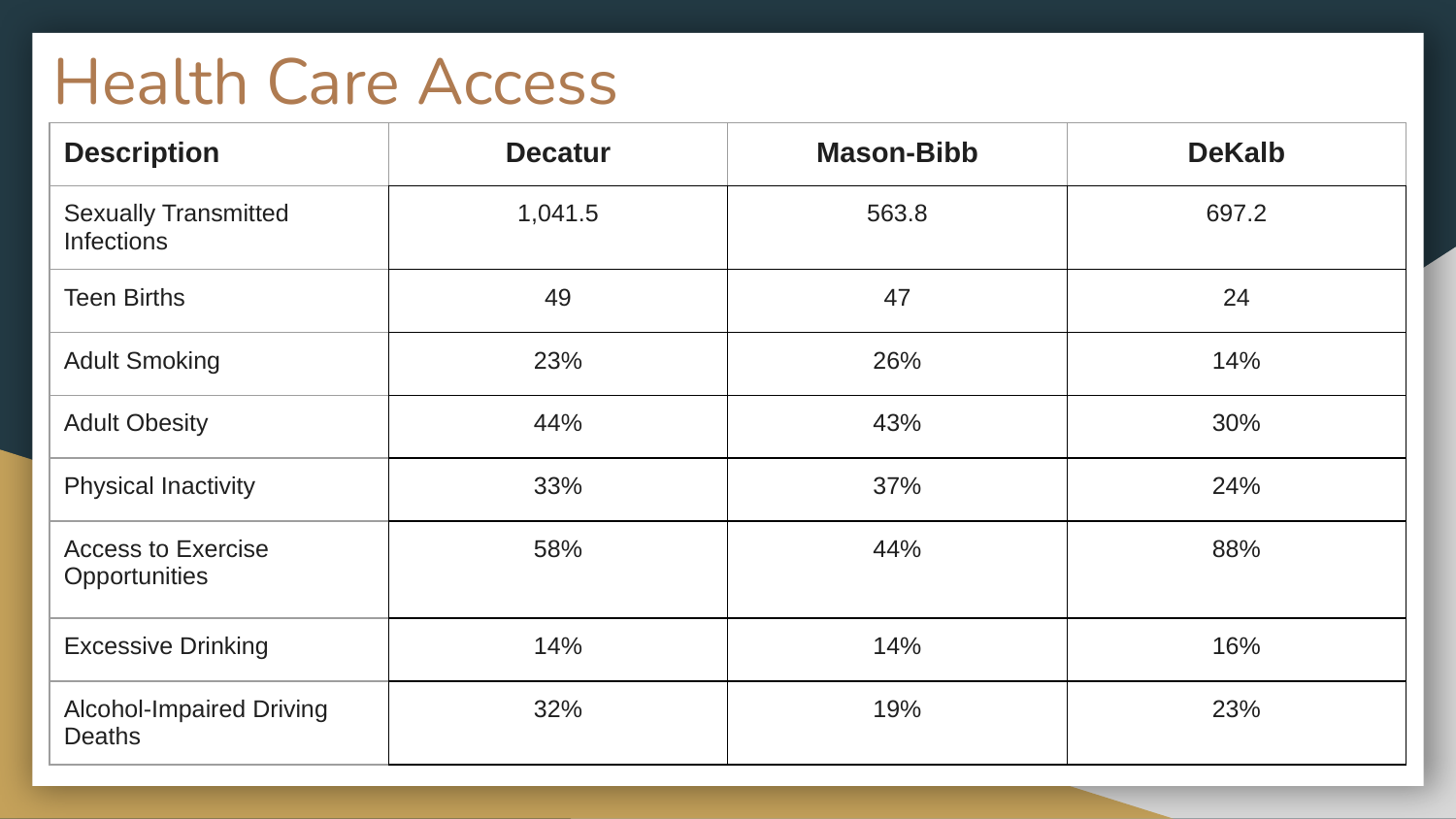

# Health Care Access

| Description | Decatur | Mason-Bibb | DeKalb |
| --- | --- | --- | --- |
| Sexually Transmitted Infections | 1,041.5 | 563.8 | 697.2 |
| Teen Births | 49 | 47 | 24 |
| Adult Smoking | 23% | 26% | 14% |
| Adult Obesity | 44% | 43% | 30% |
| Physical Inactivity | 33% | 37% | 24% |
| Access to Exercise Opportunities | 58% | 44% | 88% |
| Excessive Drinking | 14% | 14% | 16% |
| Alcohol-Impaired Driving Deaths | 32% | 19% | 23% |